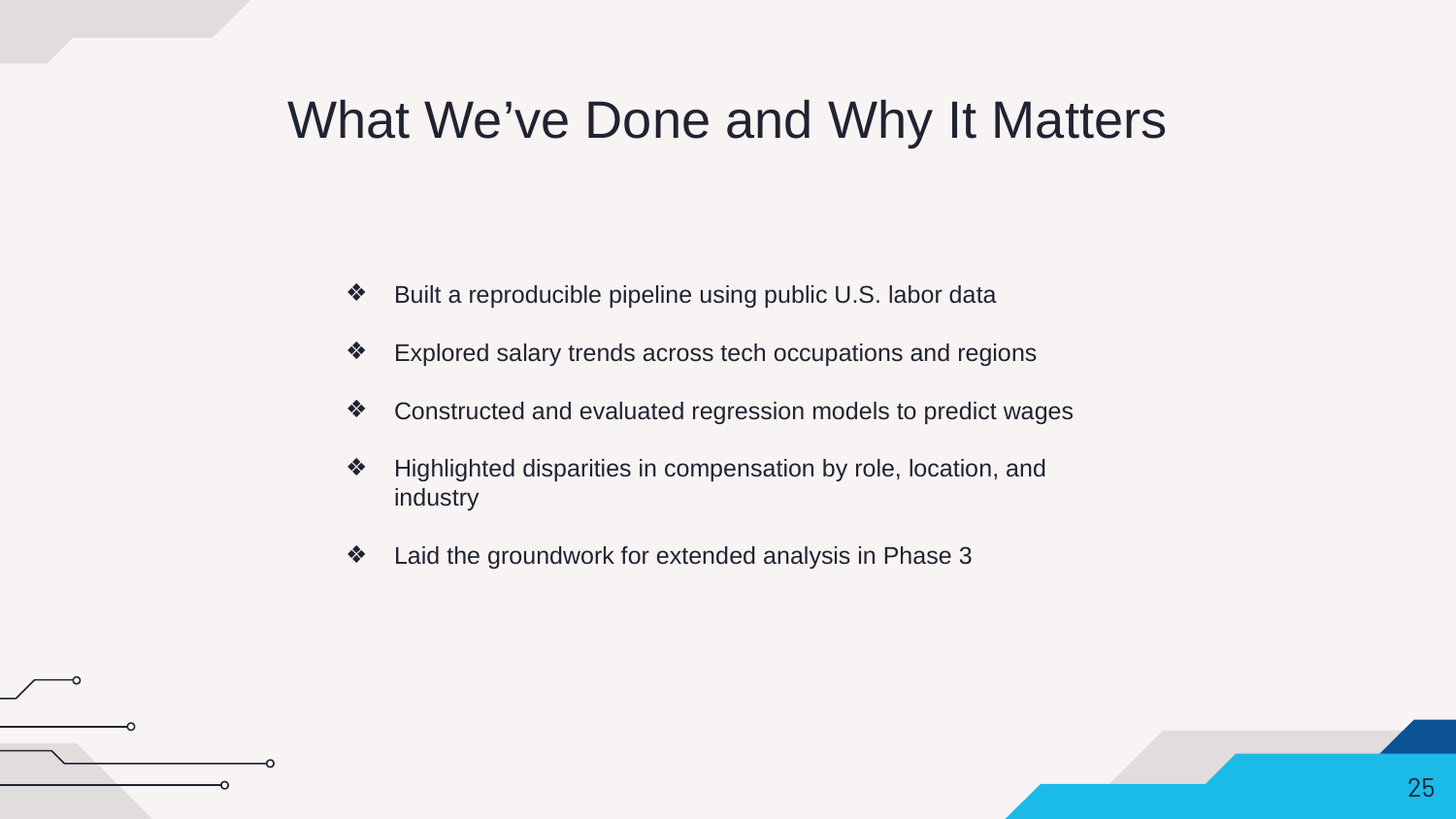

# What We’ve Done and Why It Matters
Built a reproducible pipeline using public U.S. labor data
Explored salary trends across tech occupations and regions
Constructed and evaluated regression models to predict wages
Highlighted disparities in compensation by role, location, and industry
Laid the groundwork for extended analysis in Phase 3
25